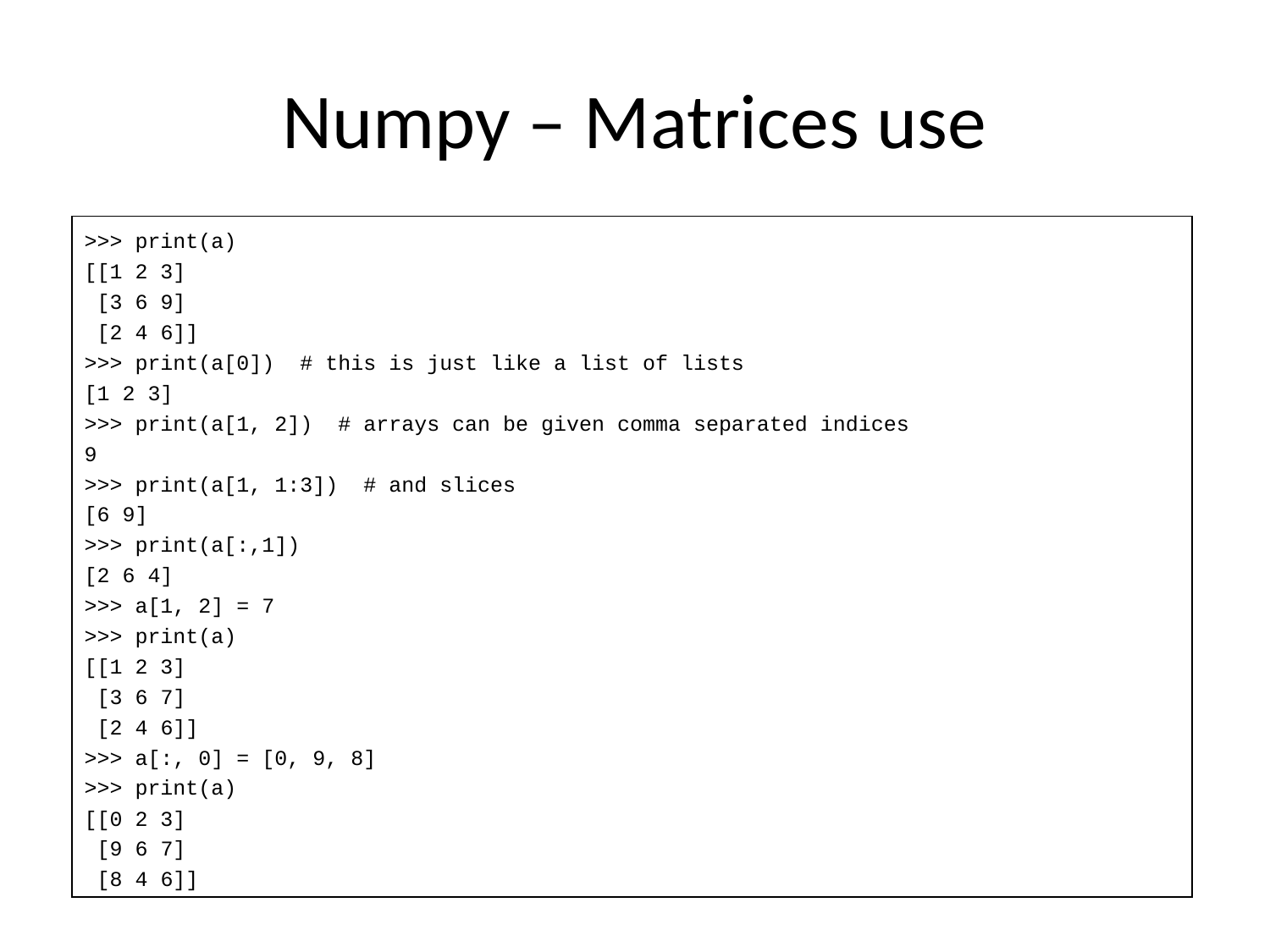

# Numpy – Matrices use
>>> print(a)
[[1 2 3]
 [3 6 9]
 [2 4 6]]
>>> print(a[0])  # this is just like a list of lists
[1 2 3]
>>> print(a[1, 2])  # arrays can be given comma separated indices
9
>>> print(a[1, 1:3])  # and slices
[6 9]
>>> print(a[:,1])
[2 6 4]
>>> a[1, 2] = 7
>>> print(a)
[[1 2 3]
 [3 6 7]
 [2 4 6]]
>>> a[:, 0] = [0, 9, 8]
>>> print(a)
[[0 2 3]
 [9 6 7]
 [8 4 6]]